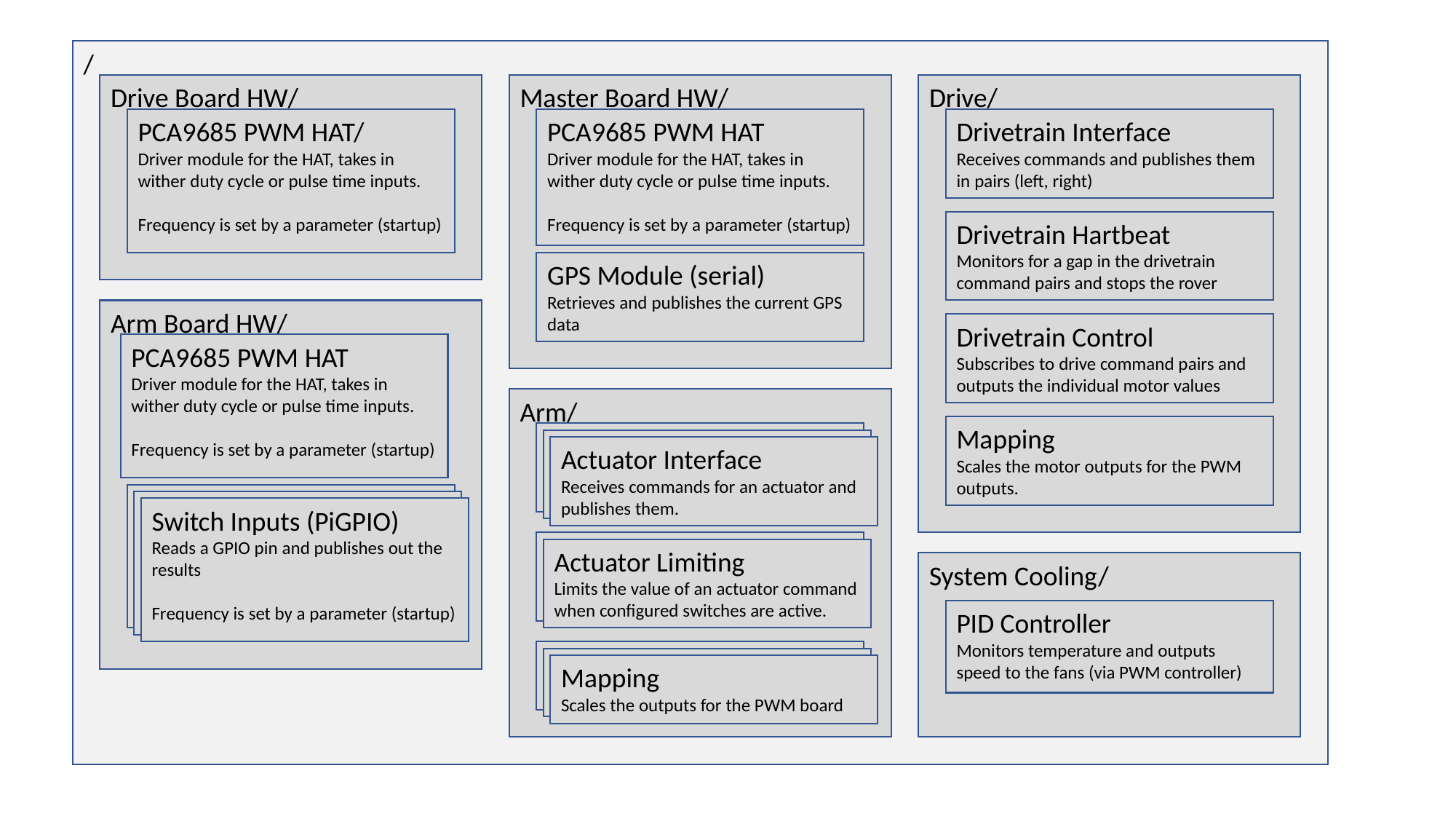

/
Drive Board HW/
PCA9685 PWM HAT/
Driver module for the HAT, takes in wither duty cycle or pulse time inputs.

Frequency is set by a parameter (startup)
Master Board HW/
PCA9685 PWM HAT
Driver module for the HAT, takes in wither duty cycle or pulse time inputs.

Frequency is set by a parameter (startup)
GPS Module (serial)
Retrieves and publishes the current GPS data
Drive/
Drivetrain Interface
Receives commands and publishes them in pairs (left, right)
Drivetrain Hartbeat
Monitors for a gap in the drivetrain command pairs and stops the rover
Drivetrain Control
Subscribes to drive command pairs and outputs the individual motor values
Mapping
Scales the motor outputs for the PWM outputs.
Arm Board HW/
PCA9685 PWM HAT
Driver module for the HAT, takes in wither duty cycle or pulse time inputs.

Frequency is set by a parameter (startup)

Switch Inputs (PiGPIO)
Reads a GPIO pin and publishes out the results

Frequency is set by a parameter (startup)
Arm/

Actuator Interface
Receives commands for an actuator and publishes them.

Actuator Limiting
Limits the value of an actuator command when configured switches are active.

Mapping
Scales the outputs for the PWM board
System Cooling/
PID Controller
Monitors temperature and outputs speed to the fans (via PWM controller)